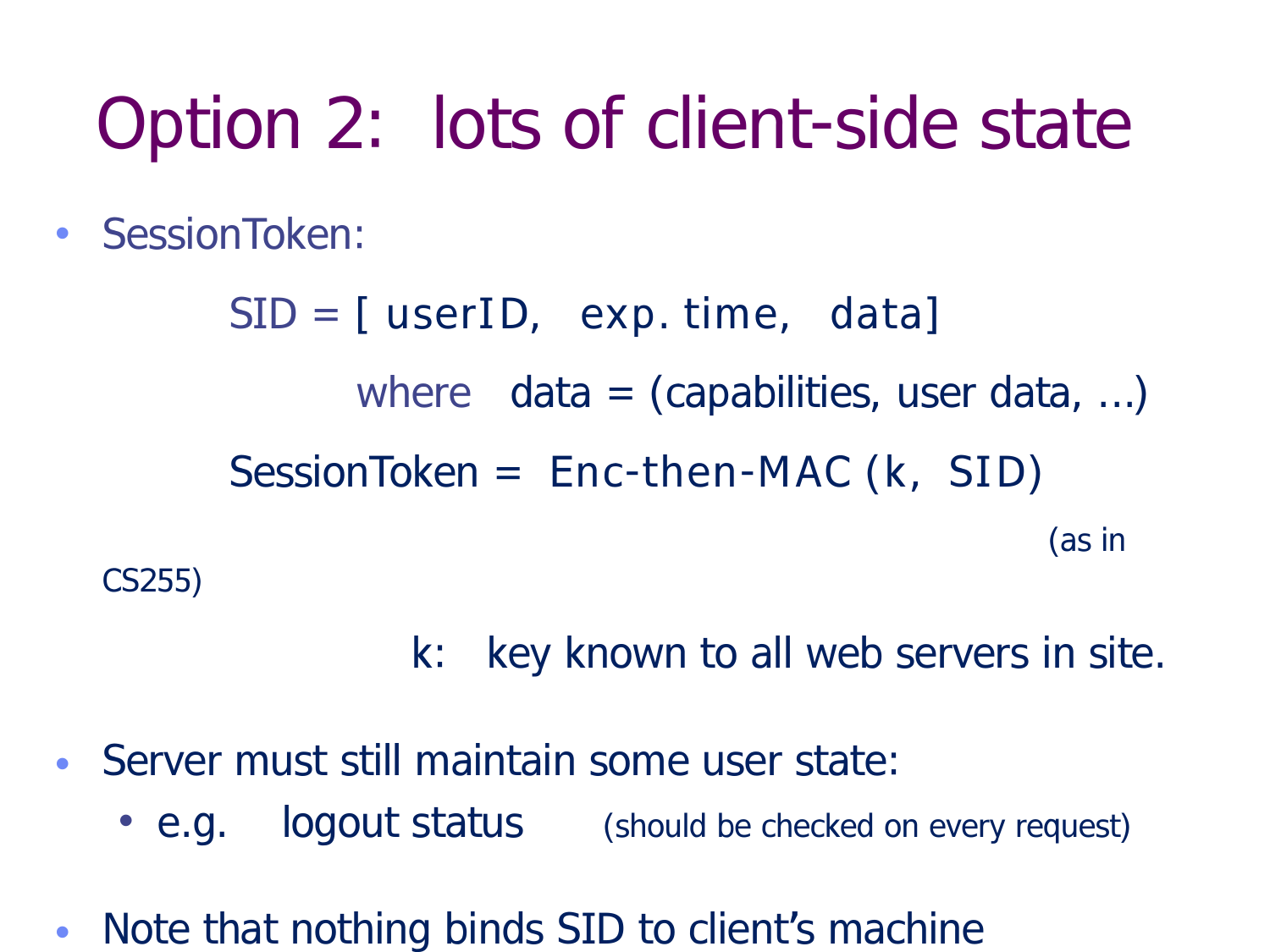

# Option 2:  lots of client-side state
SessionToken:
		SID = [ userID,   exp. time,   data]
			where   data = (capabilities, user data, ...)
		SessionToken =  Enc-then-MAC (k,  SID)
							              (as in CS255)
			k:   key known to all web servers in site.
Server must still maintain some user state:
e.g.    logout status      (should be checked on every request)
Note that nothing binds SID to client’s machine